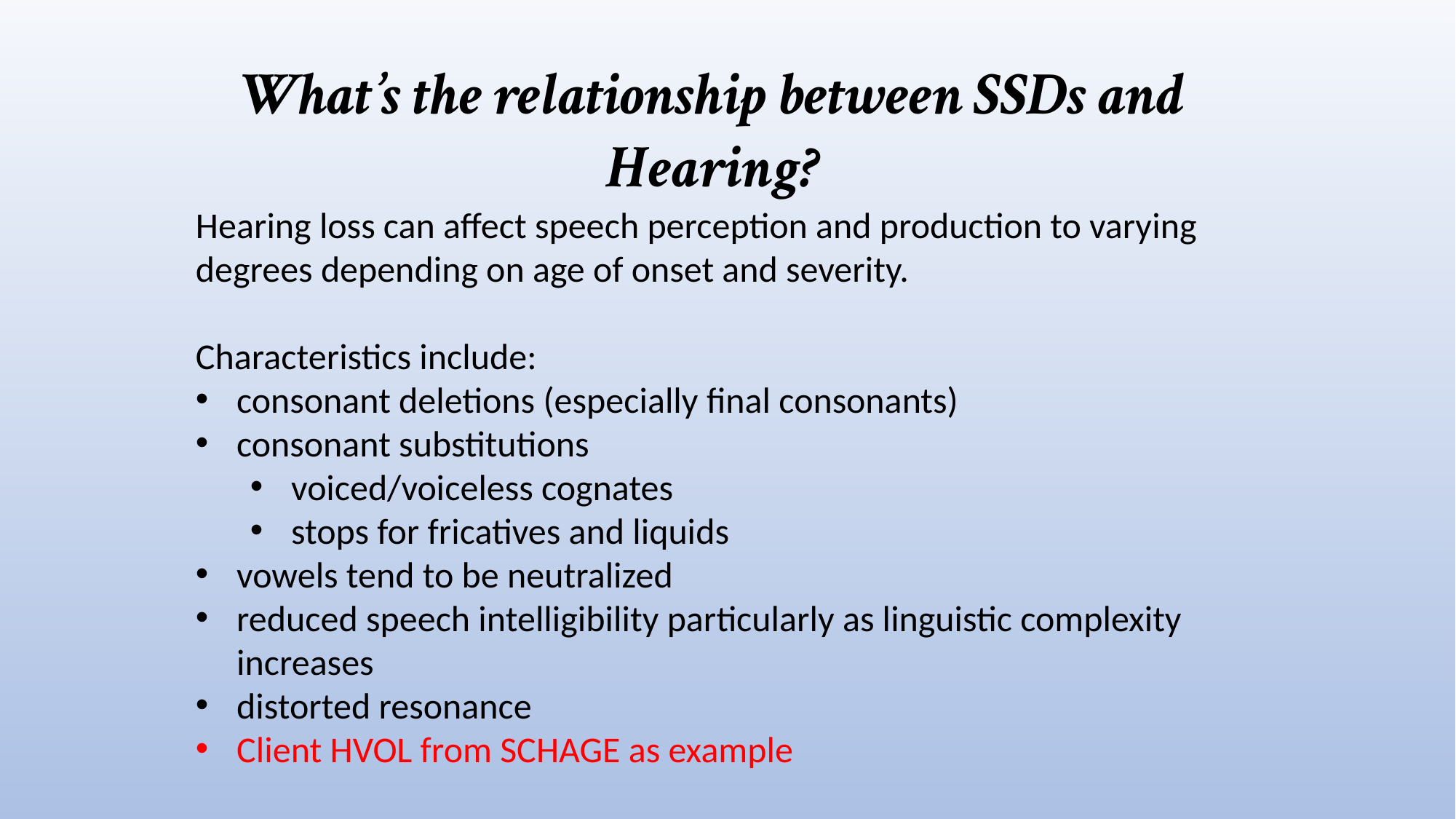

What’s the relationship between SSDs and Hearing?

Hearing loss can affect speech perception and production to varying degrees depending on age of onset and severity.

Characteristics include:
consonant deletions (especially final consonants)
consonant substitutions
voiced/voiceless cognates
stops for fricatives and liquids
vowels tend to be neutralized
reduced speech intelligibility particularly as linguistic complexity increases
distorted resonance
Client HVOL from SCHAGE as example